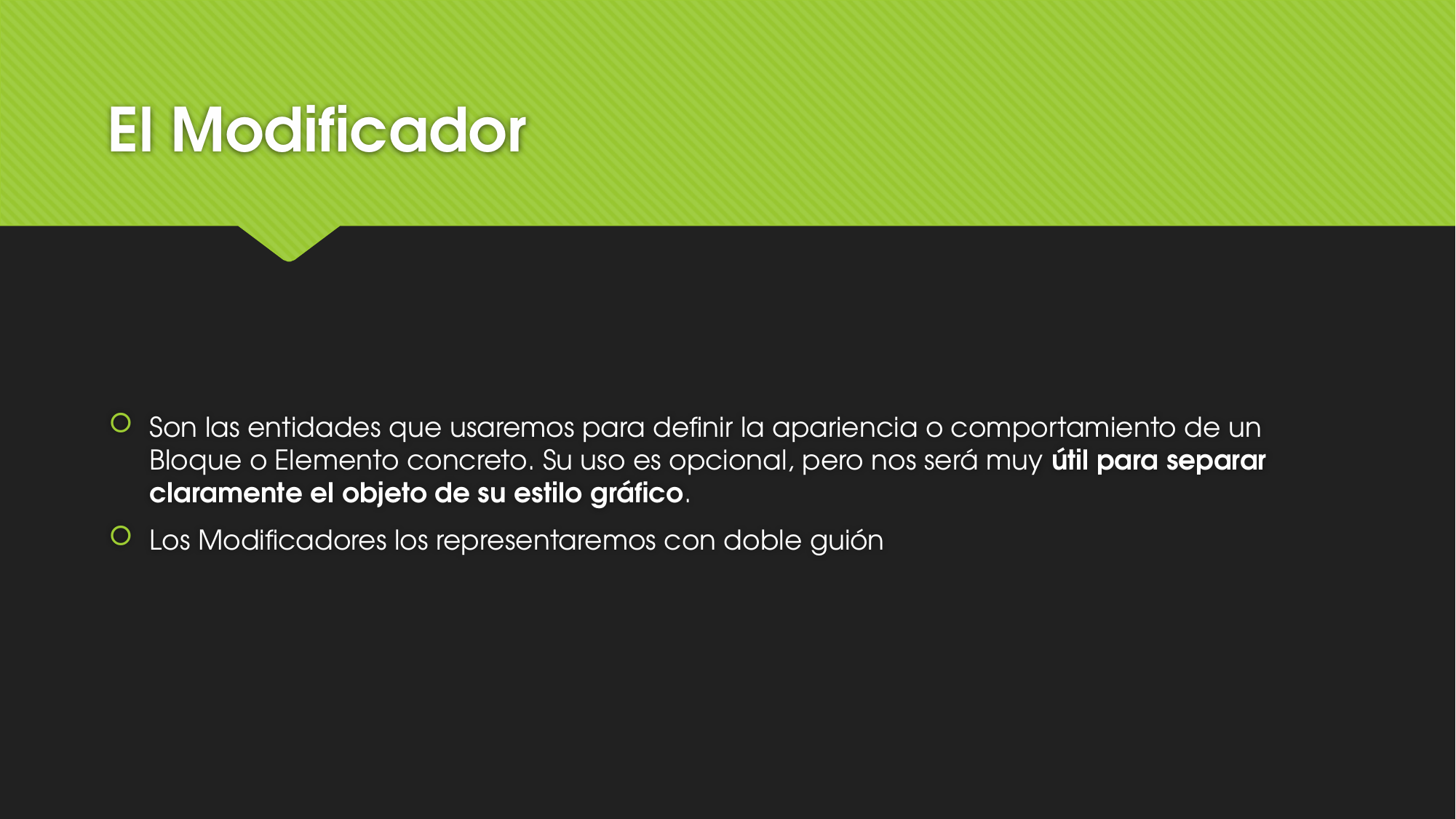

# El Modificador
Son las entidades que usaremos para definir la apariencia o comportamiento de un Bloque o Elemento concreto. Su uso es opcional, pero nos será muy útil para separar claramente el objeto de su estilo gráfico.
Los Modificadores los representaremos con doble guión